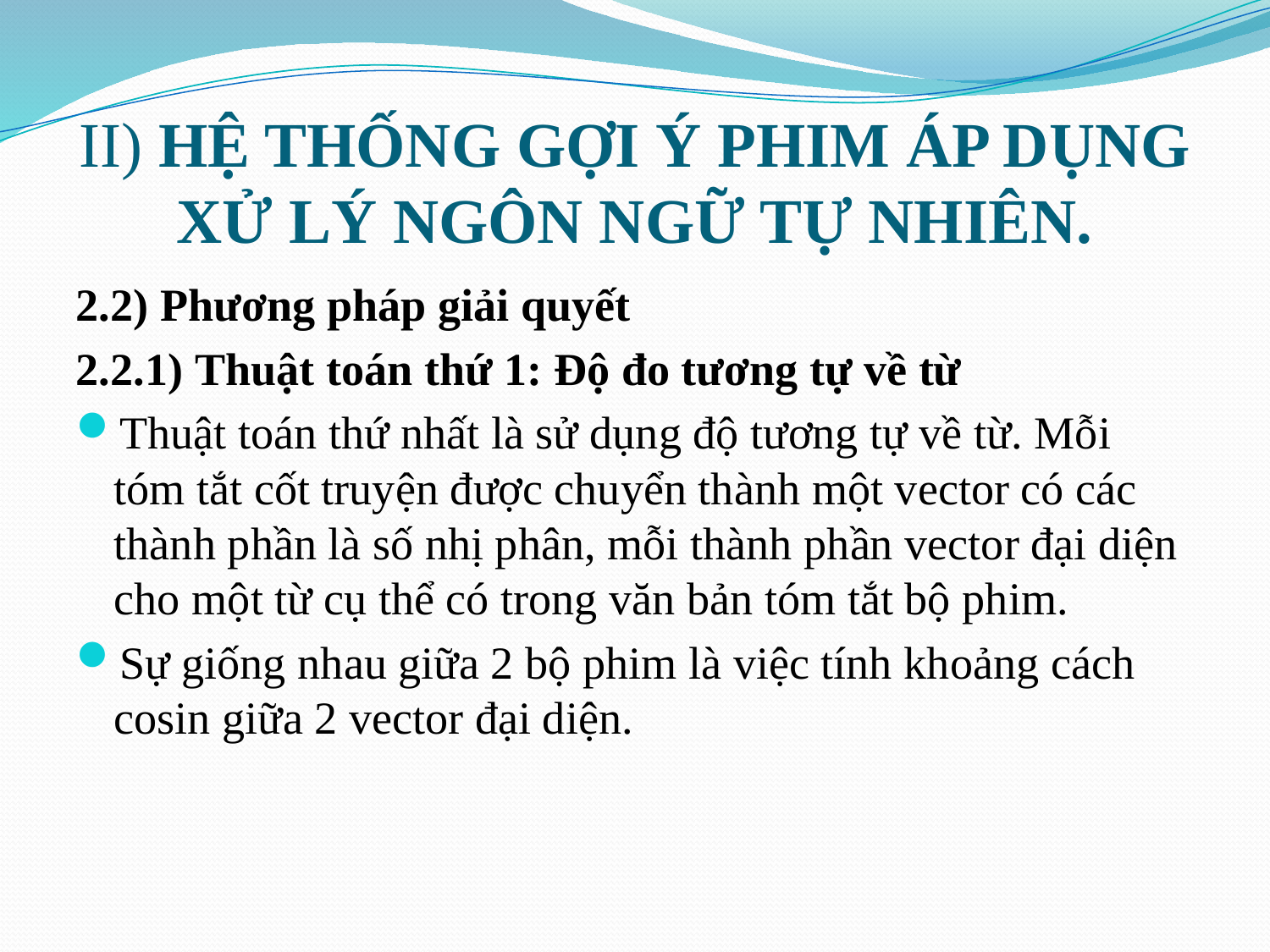

# II) HỆ THỐNG GỢI Ý PHIM ÁP DỤNG XỬ LÝ NGÔN NGỮ TỰ NHIÊN.
2.2) Phương pháp giải quyết
2.2.1) Thuật toán thứ 1: Độ đo tương tự về từ
Thuật toán thứ nhất là sử dụng độ tương tự về từ. Mỗi tóm tắt cốt truyện được chuyển thành một vector có các thành phần là số nhị phân, mỗi thành phần vector đại diện cho một từ cụ thể có trong văn bản tóm tắt bộ phim.
Sự giống nhau giữa 2 bộ phim là việc tính khoảng cách cosin giữa 2 vector đại diện.